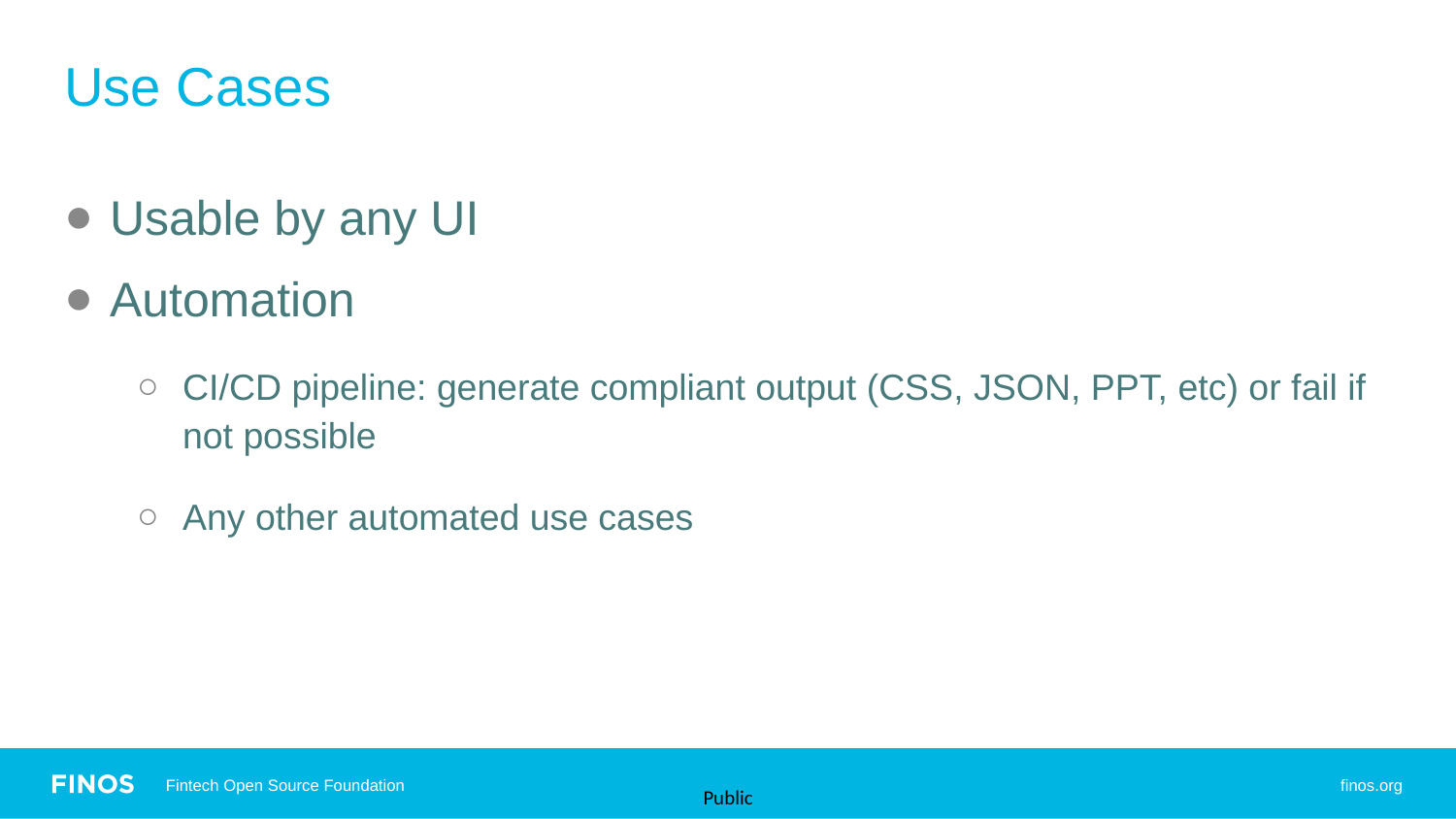

# Use Cases
Usable by any UI
Automation
CI/CD pipeline: generate compliant output (CSS, JSON, PPT, etc) or fail if not possible
Any other automated use cases